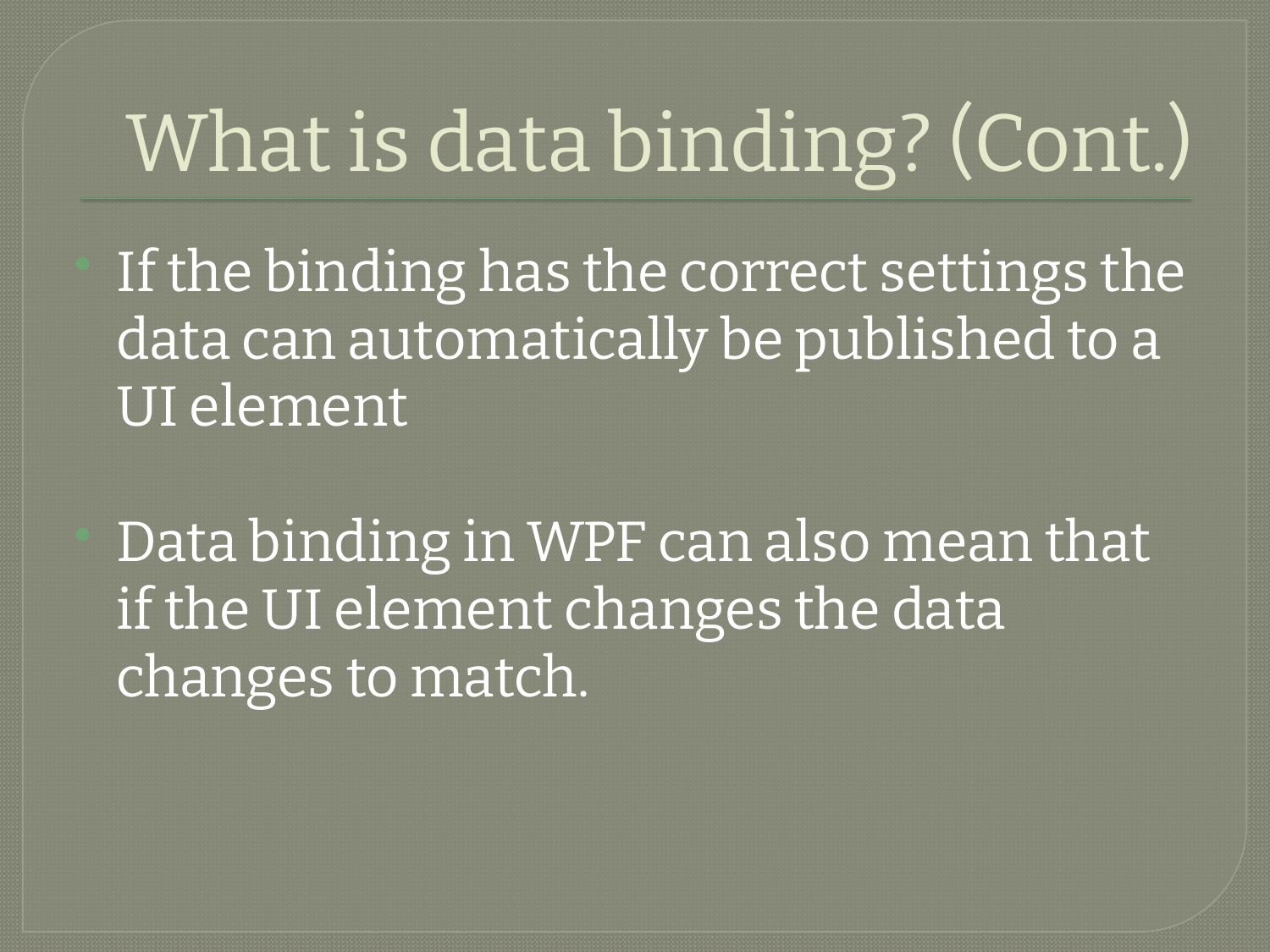

# What is data binding? (Cont.)
If the binding has the correct settings the data can automatically be published to a UI element
Data binding in WPF can also mean that if the UI element changes the data changes to match.